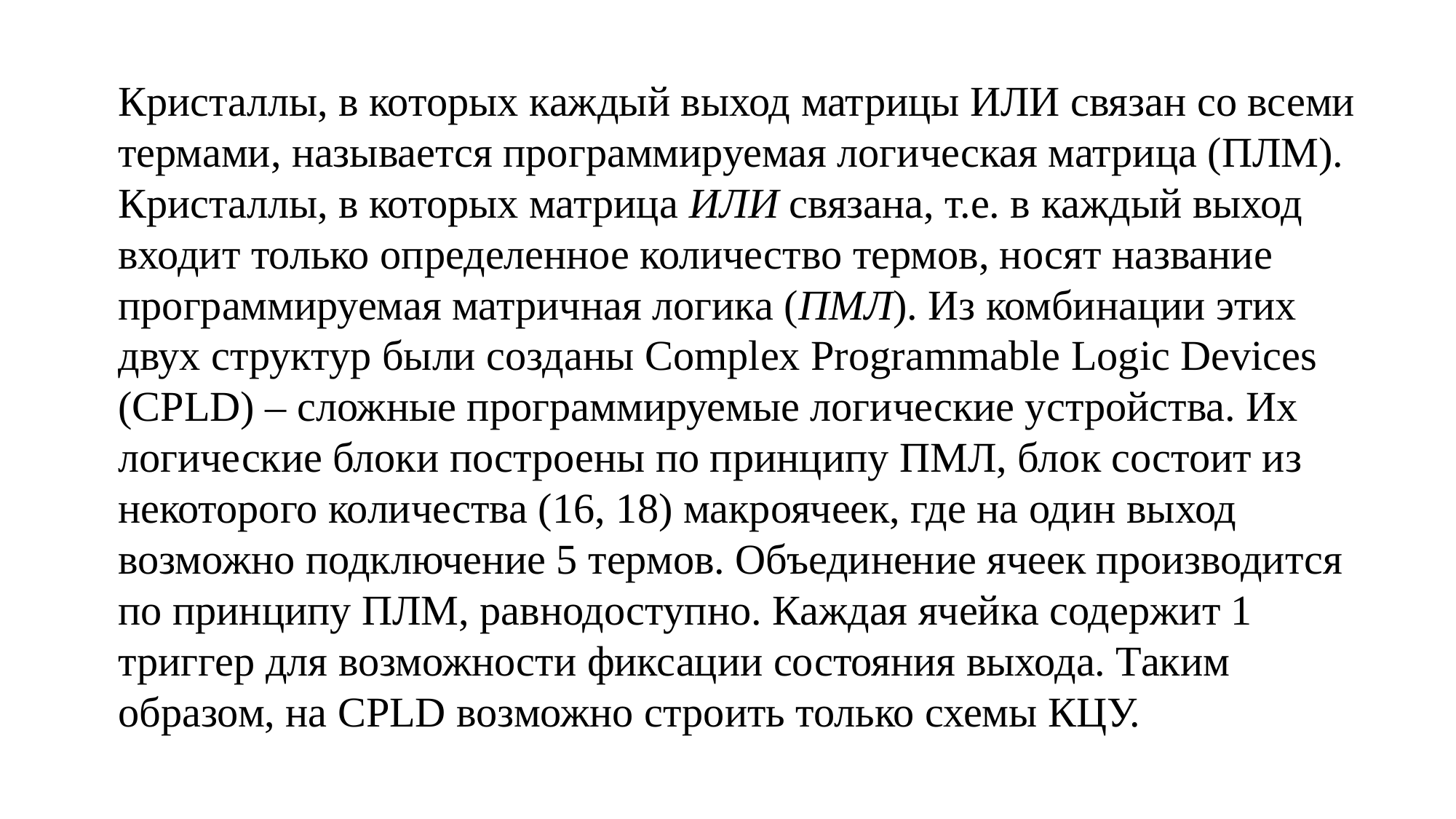

Кристаллы, в которых каждый выход матрицы ИЛИ связан со всеми термами, называется программируемая логическая матрица (ПЛМ). Кристаллы, в которых матрица ИЛИ связана, т.е. в каждый выход входит только определенное количество термов, носят название программируемая матричная логика (ПМЛ). Из комбинации этих двух структур были созданы Complex Programmable Logic Devices (CPLD) – сложные программируемые логические устройства. Их логические блоки построены по принципу ПМЛ, блок состоит из некоторого количества (16, 18) макроячеек, где на один выход возможно подключение 5 термов. Объединение ячеек производится по принципу ПЛМ, равнодоступно. Каждая ячейка содержит 1 триггер для возможности фиксации состояния выхода. Таким образом, на CPLD возможно строить только схемы КЦУ.